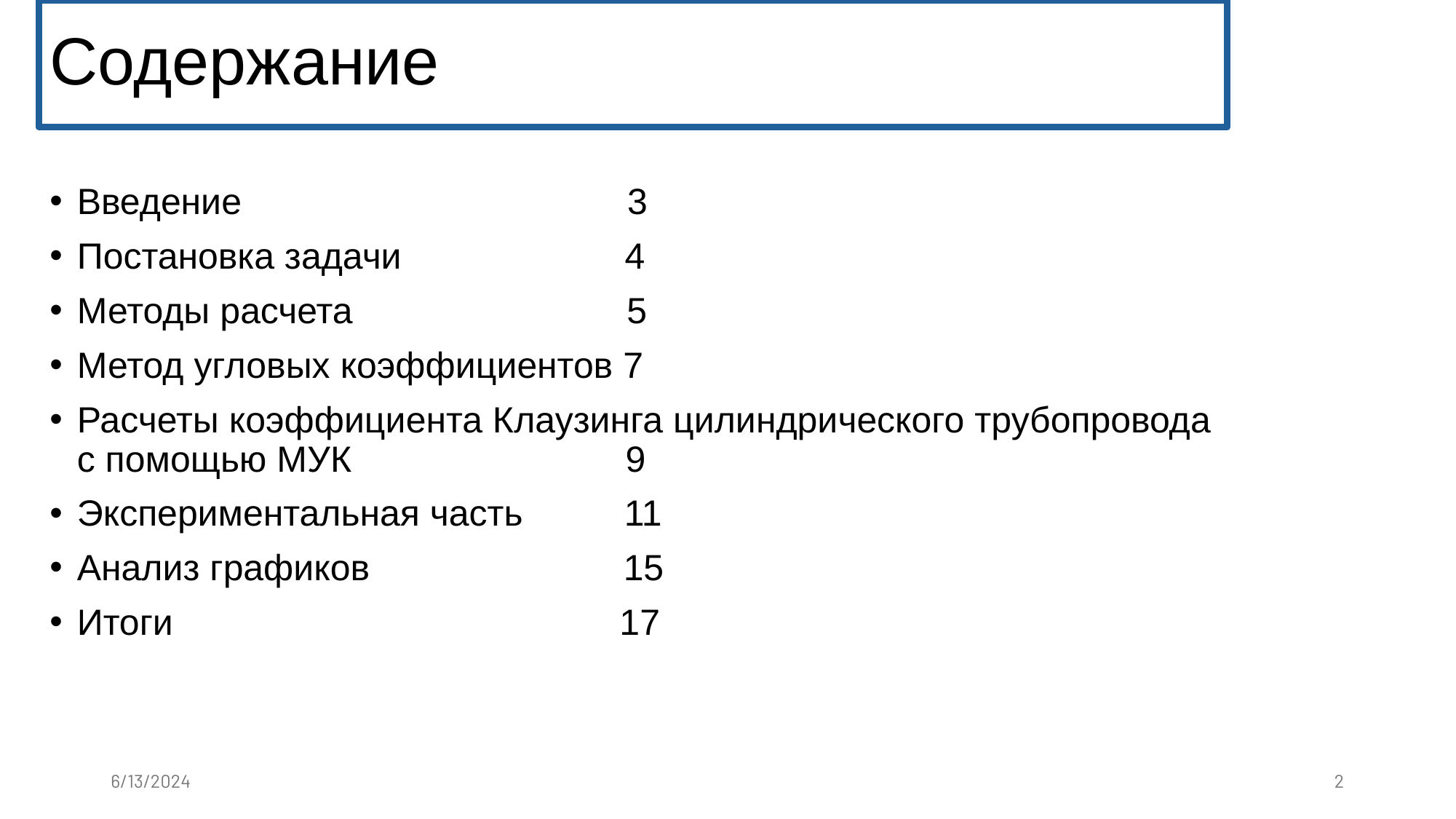

# Содержание
Введение                                      3
Постановка задачи                      4
Методы расчета                           5
Метод угловых коэффициентов 7
Расчеты коэффициента Клаузинга цилиндрического трубопровода с помощью МУК                           9
Экспериментальная часть          11
Анализ графиков                         15
Итоги                                            17
6/13/2024

2